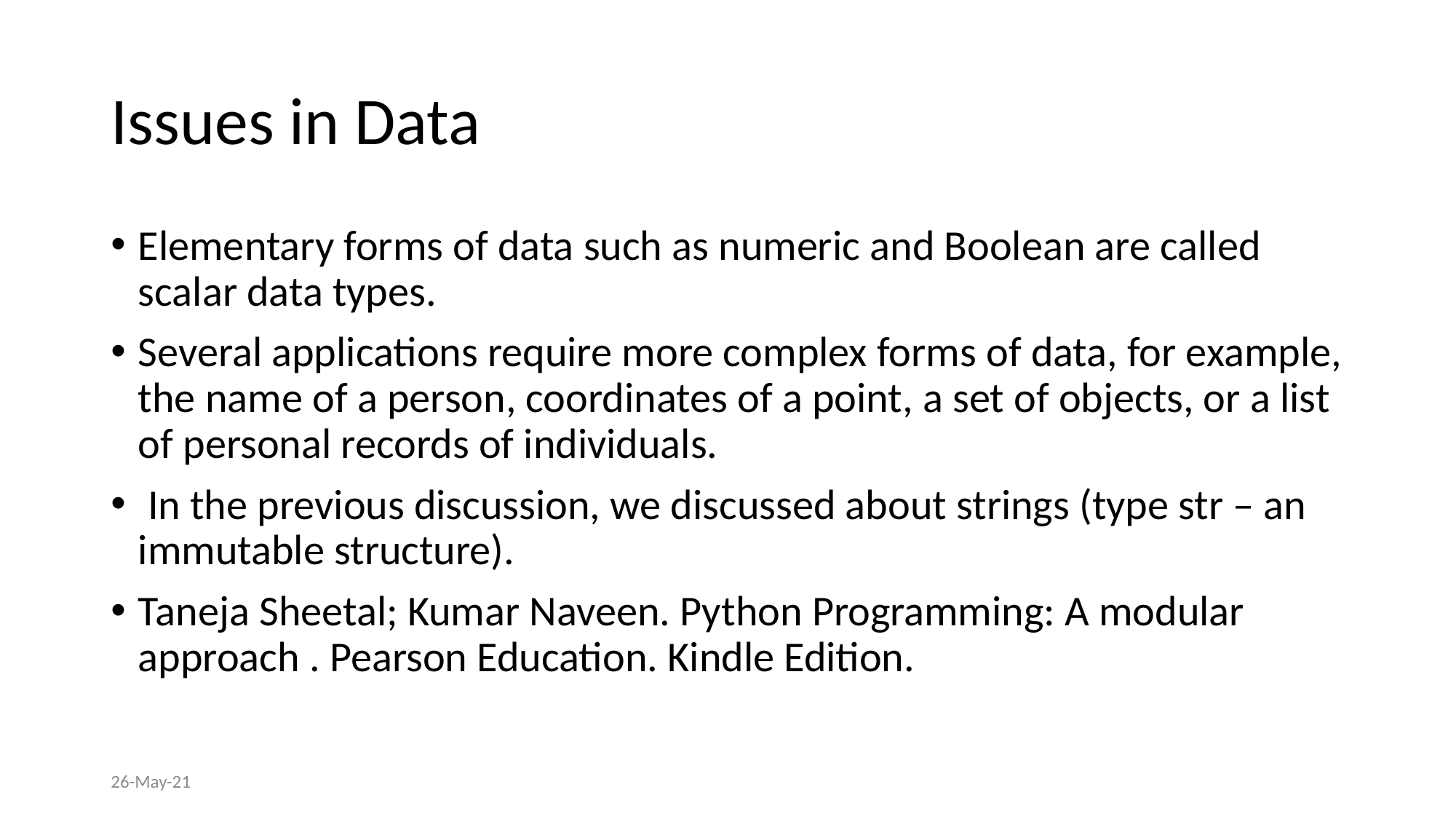

# Issues in Data
Elementary forms of data such as numeric and Boolean are called scalar data types.
Several applications require more complex forms of data, for example, the name of a person, coordinates of a point, a set of objects, or a list of personal records of individuals.
 In the previous discussion, we discussed about strings (type str – an immutable structure).
Taneja Sheetal; Kumar Naveen. Python Programming: A modular approach . Pearson Education. Kindle Edition.
26-May-21